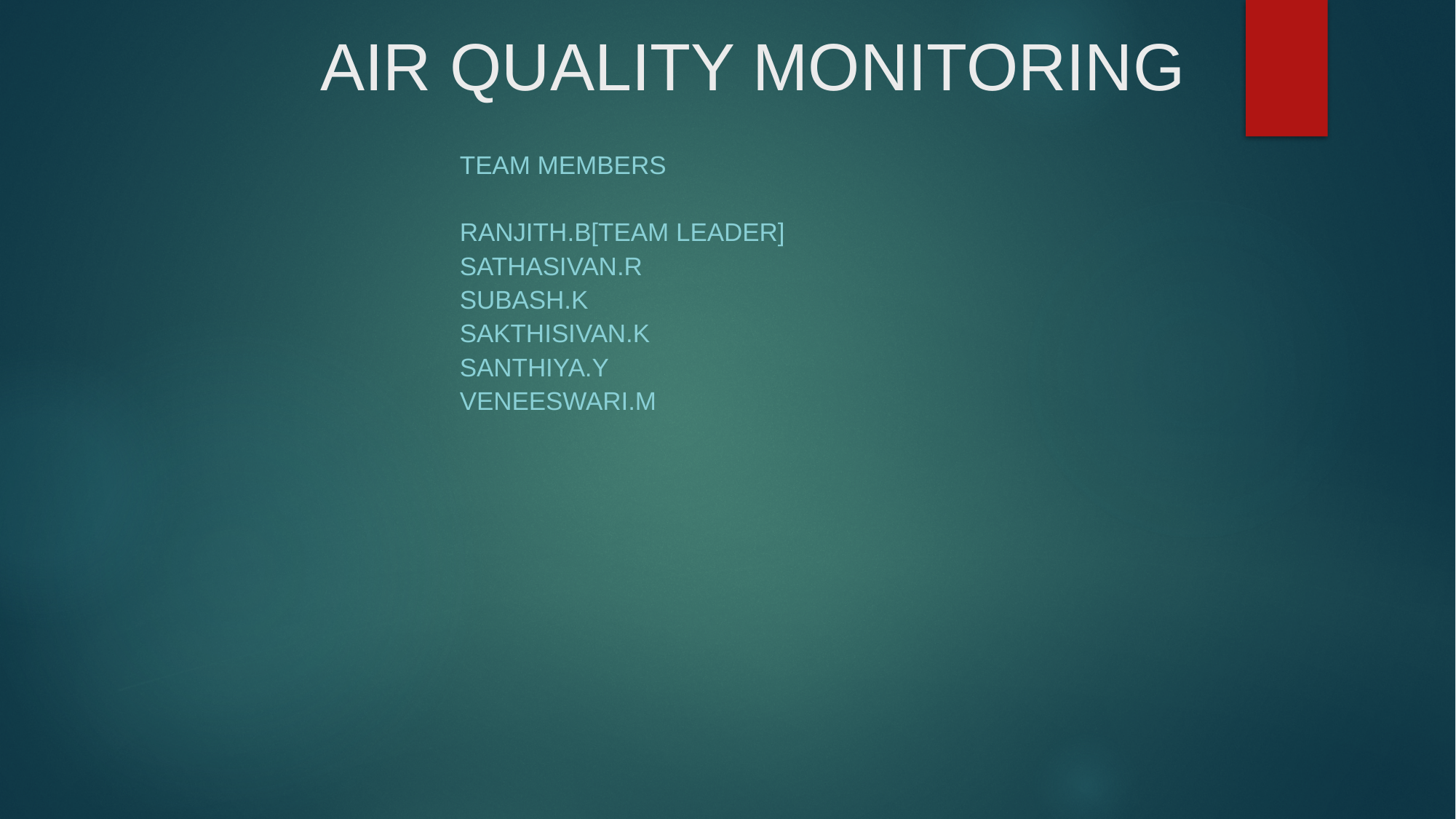

# AIR QUALITY MONITORING
TEAM MEMBERS

RANJITH.B[TEAM LEADER]
SATHASIVAN.R
SUBASH.K
SAKTHISIVAN.K
SANTHIYA.Y
VENEESWARI.M